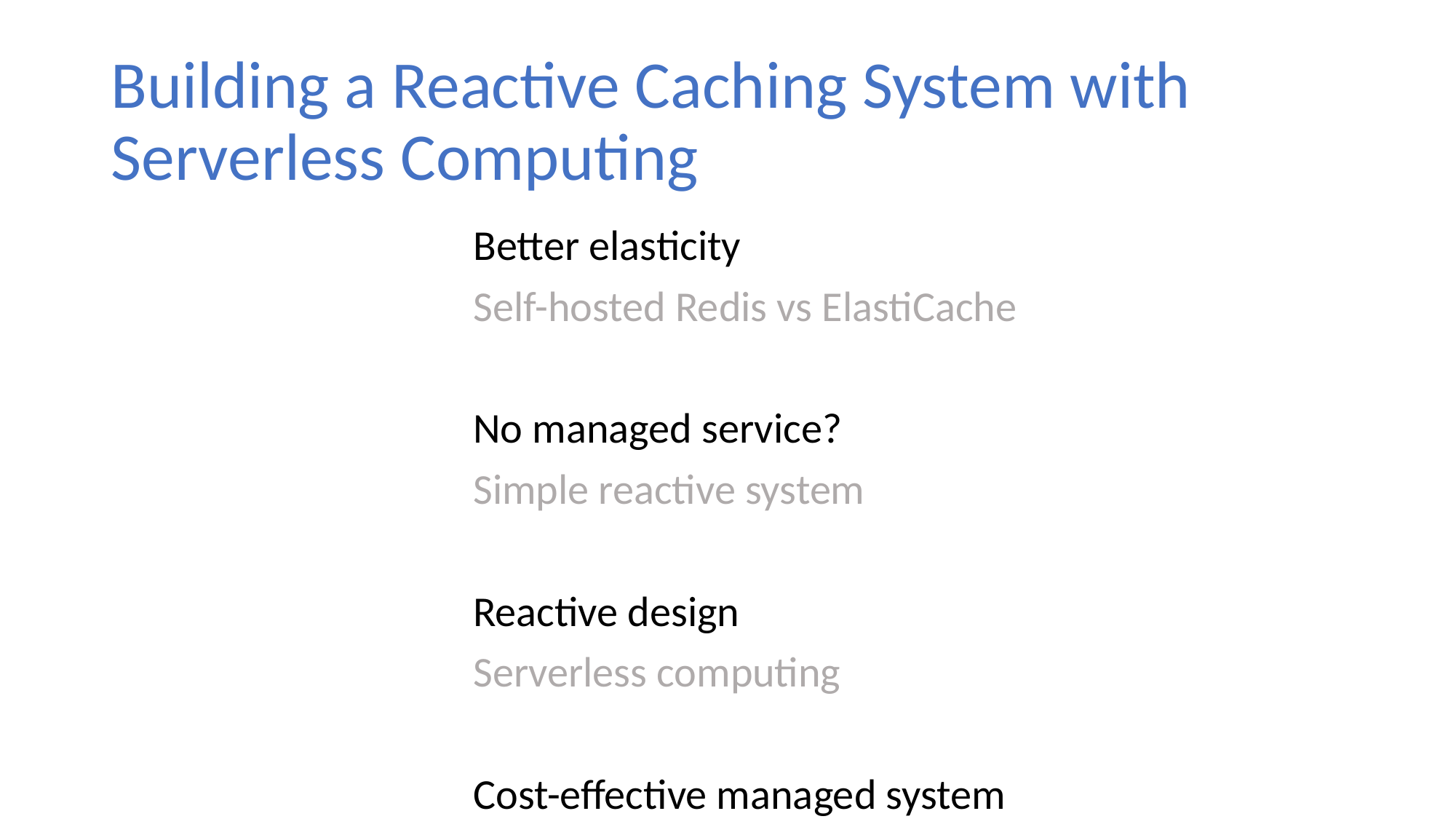

# Building a Reactive Caching System with Serverless Computing
Better elasticity
Self-hosted Redis vs ElastiCache

No managed service?
Simple reactive system

Reactive design
Serverless computing

Cost-effective managed system